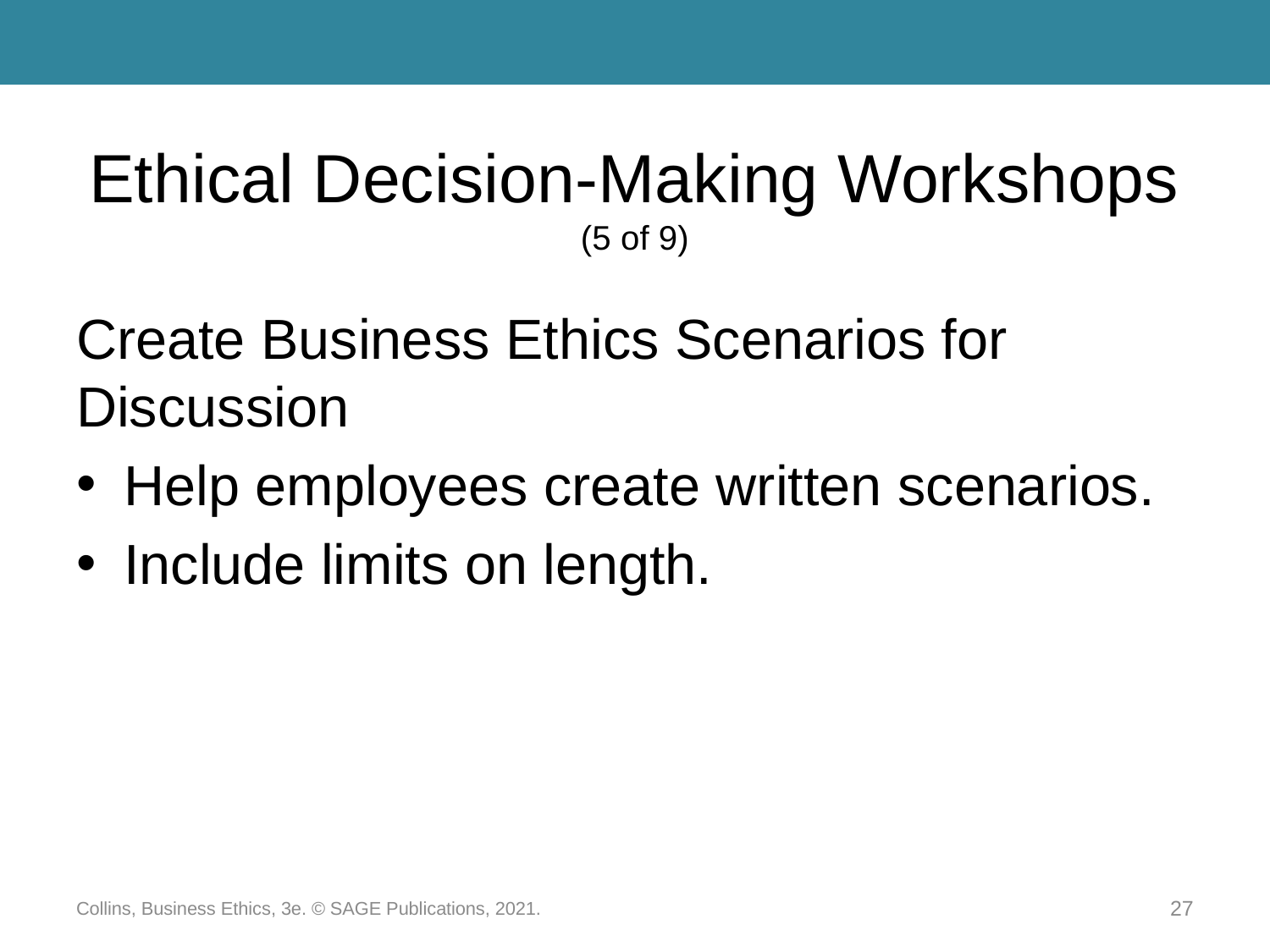

# Ethical Decision-Making Workshops (5 of 9)
Create Business Ethics Scenarios for Discussion
Help employees create written scenarios.
Include limits on length.

Collins, Business Ethics, 3e. © SAGE Publications, 2021.
27